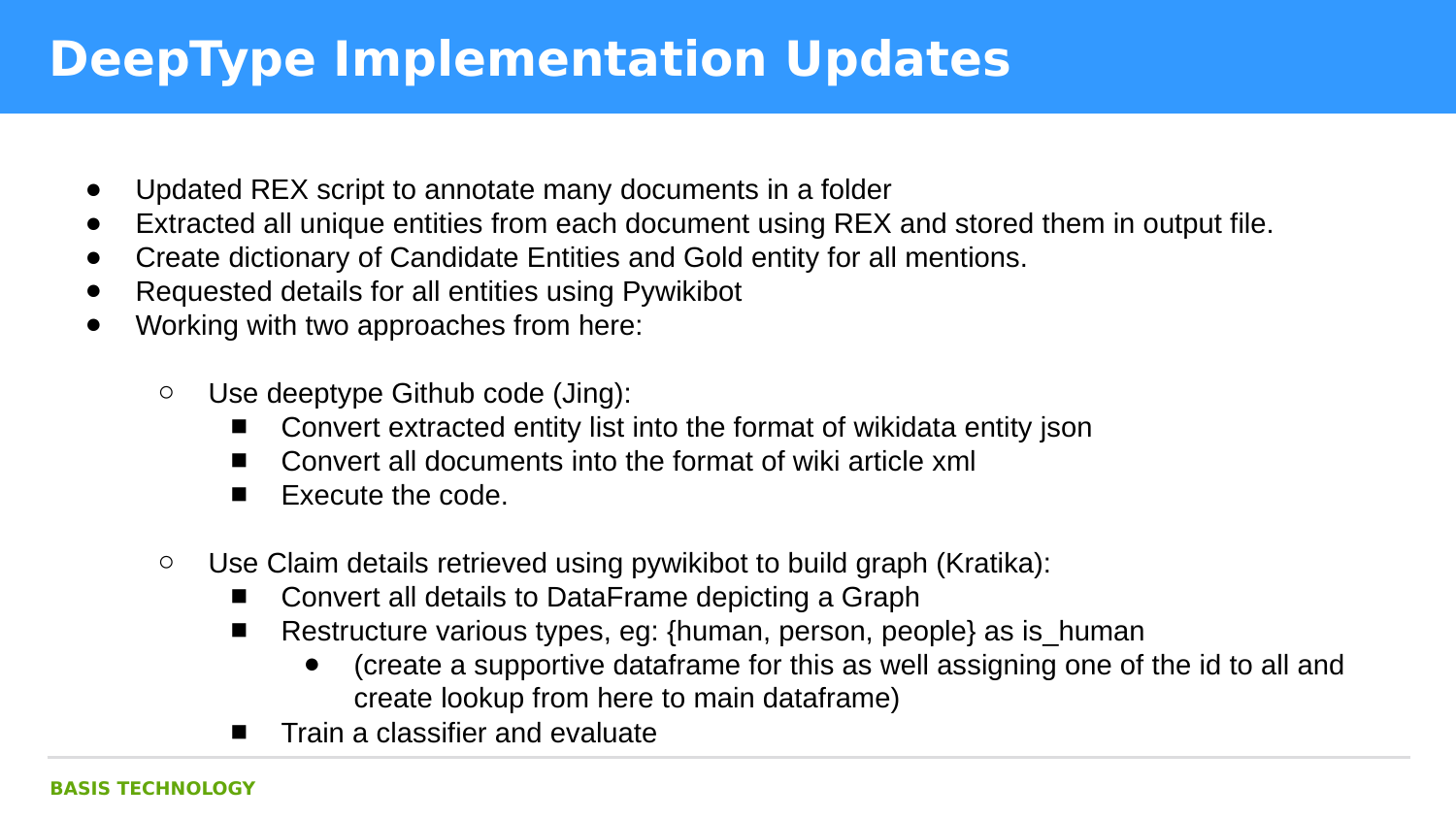

# DeepType Implementation Updates
Updated REX script to annotate many documents in a folder
Extracted all unique entities from each document using REX and stored them in output file.
Create dictionary of Candidate Entities and Gold entity for all mentions.
Requested details for all entities using Pywikibot
Working with two approaches from here:

Use deeptype Github code (Jing):
Convert extracted entity list into the format of wikidata entity json
Convert all documents into the format of wiki article xml
Execute the code.

Use Claim details retrieved using pywikibot to build graph (Kratika):
Convert all details to DataFrame depicting a Graph
Restructure various types, eg: {human, person, people} as is_human
(create a supportive dataframe for this as well assigning one of the id to all and create lookup from here to main dataframe)
Train a classifier and evaluate

BASIS TECHNOLOGY